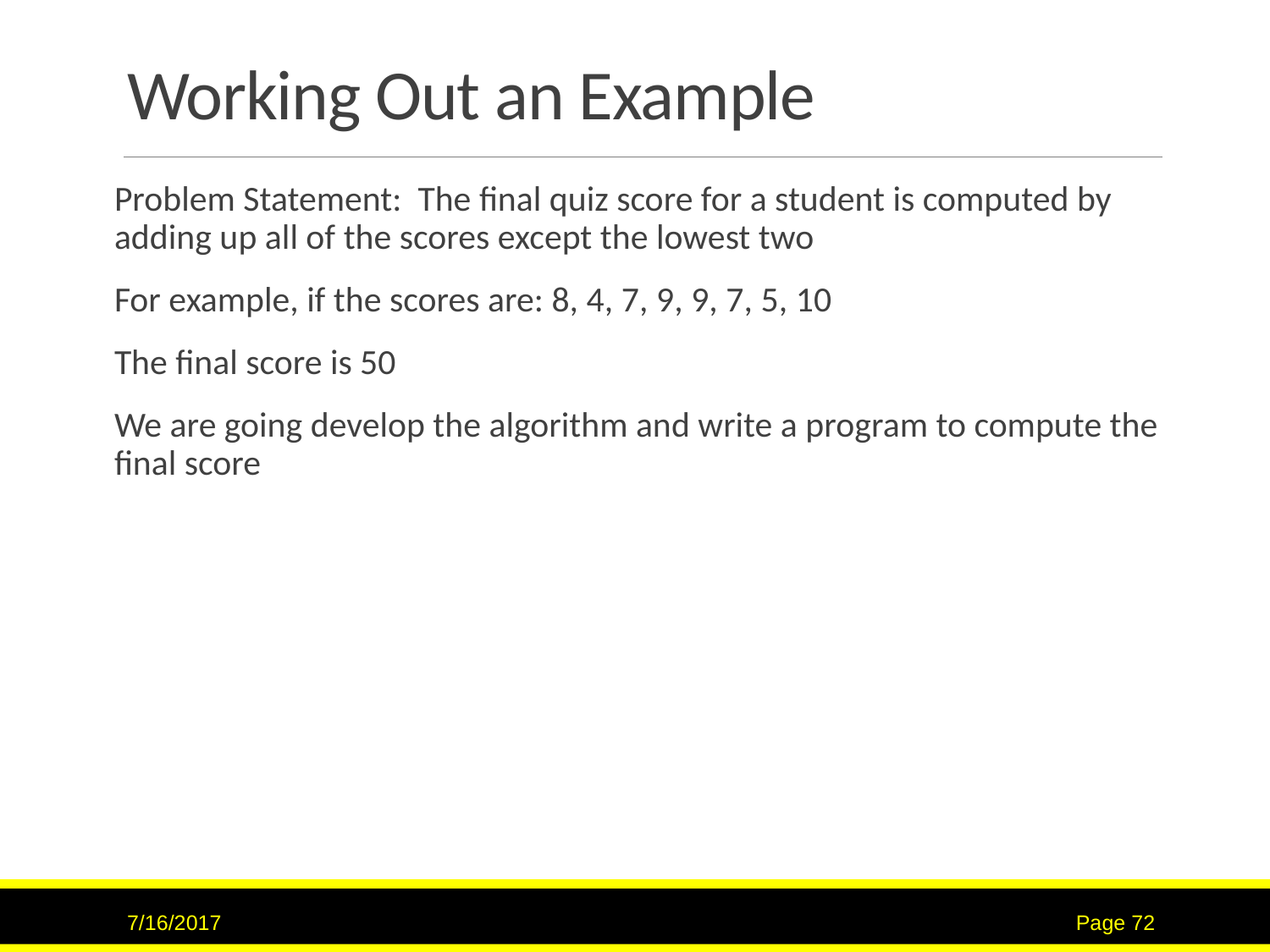

# Working Out an Example
Problem Statement:  The final quiz score for a student is computed by adding up all of the scores except the lowest two
For example, if the scores are: 8, 4, 7, 9, 9, 7, 5, 10
The final score is 50
We are going develop the algorithm and write a program to compute the final score
7/16/2017
Page 72